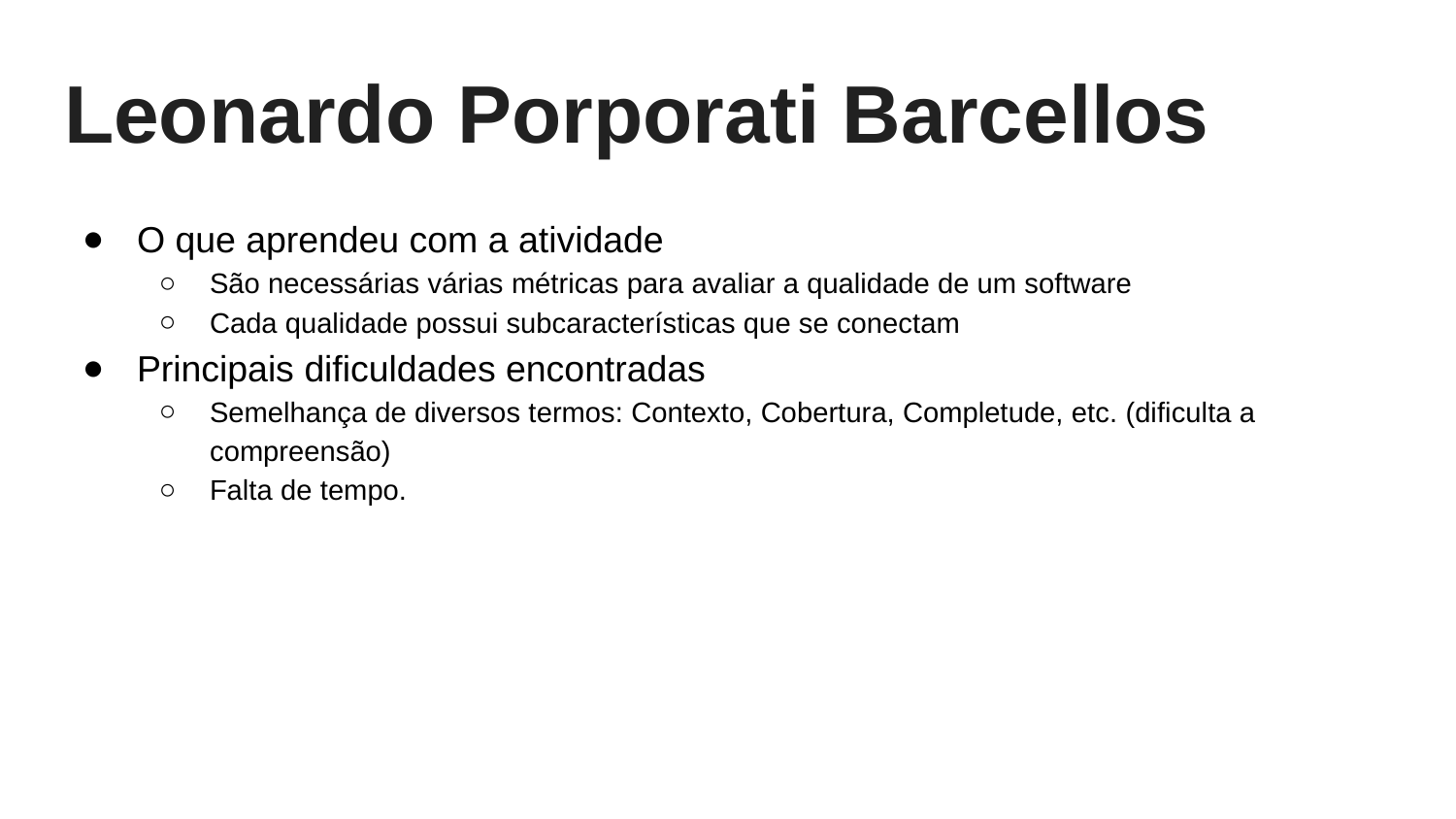

# Leonardo Porporati Barcellos
O que aprendeu com a atividade
São necessárias várias métricas para avaliar a qualidade de um software
Cada qualidade possui subcaracterísticas que se conectam
Principais dificuldades encontradas
Semelhança de diversos termos: Contexto, Cobertura, Completude, etc. (dificulta a compreensão)
Falta de tempo.